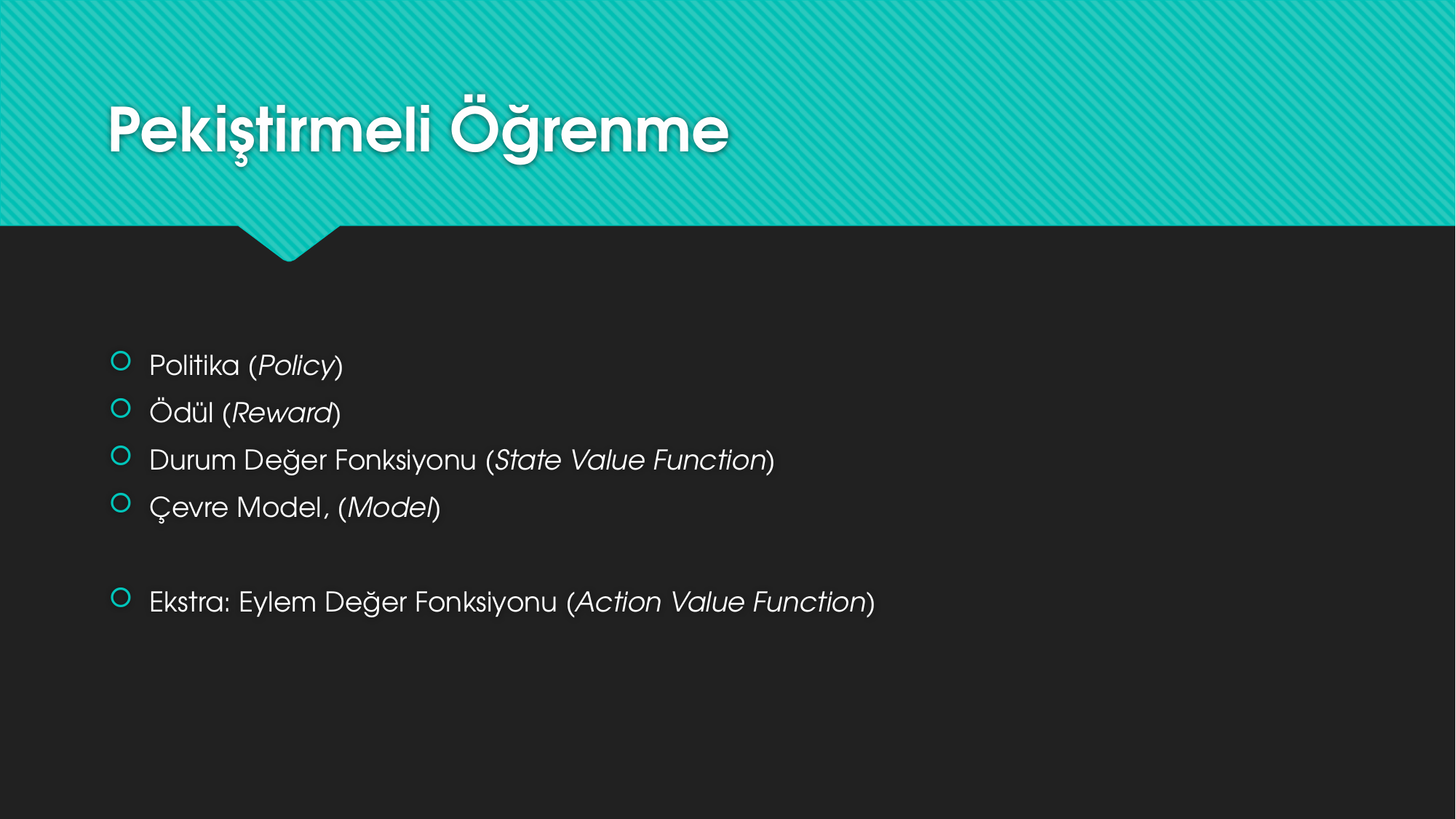

# Pekiştirmeli Öğrenme
Politika (Policy)
Ödül (Reward)
Durum Değer Fonksiyonu (State Value Function)
Çevre Model, (Model)

Ekstra: Eylem Değer Fonksiyonu (Action Value Function)